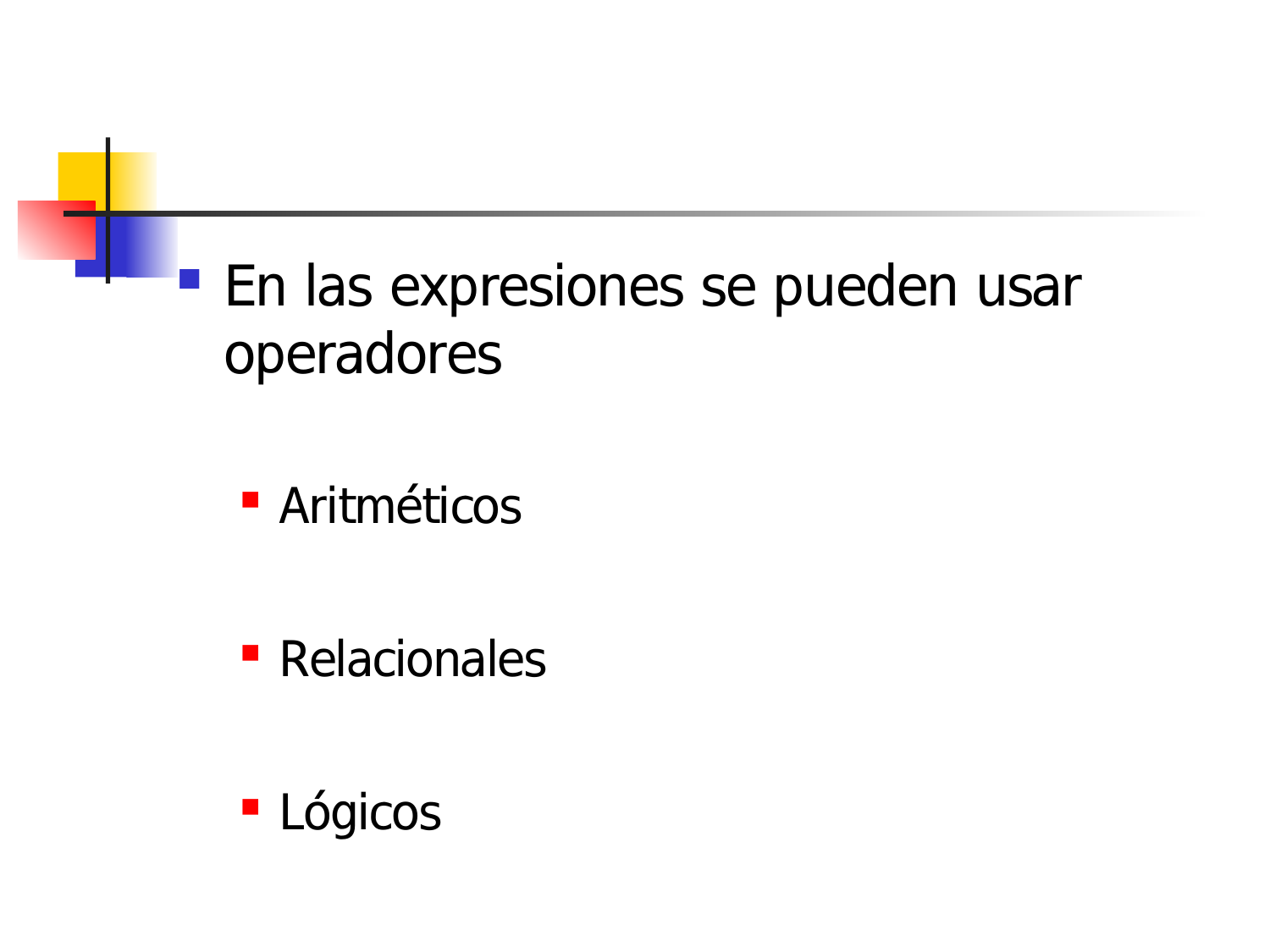

#
En las expresiones se pueden usar operadores

Aritméticos

Relacionales

Lógicos